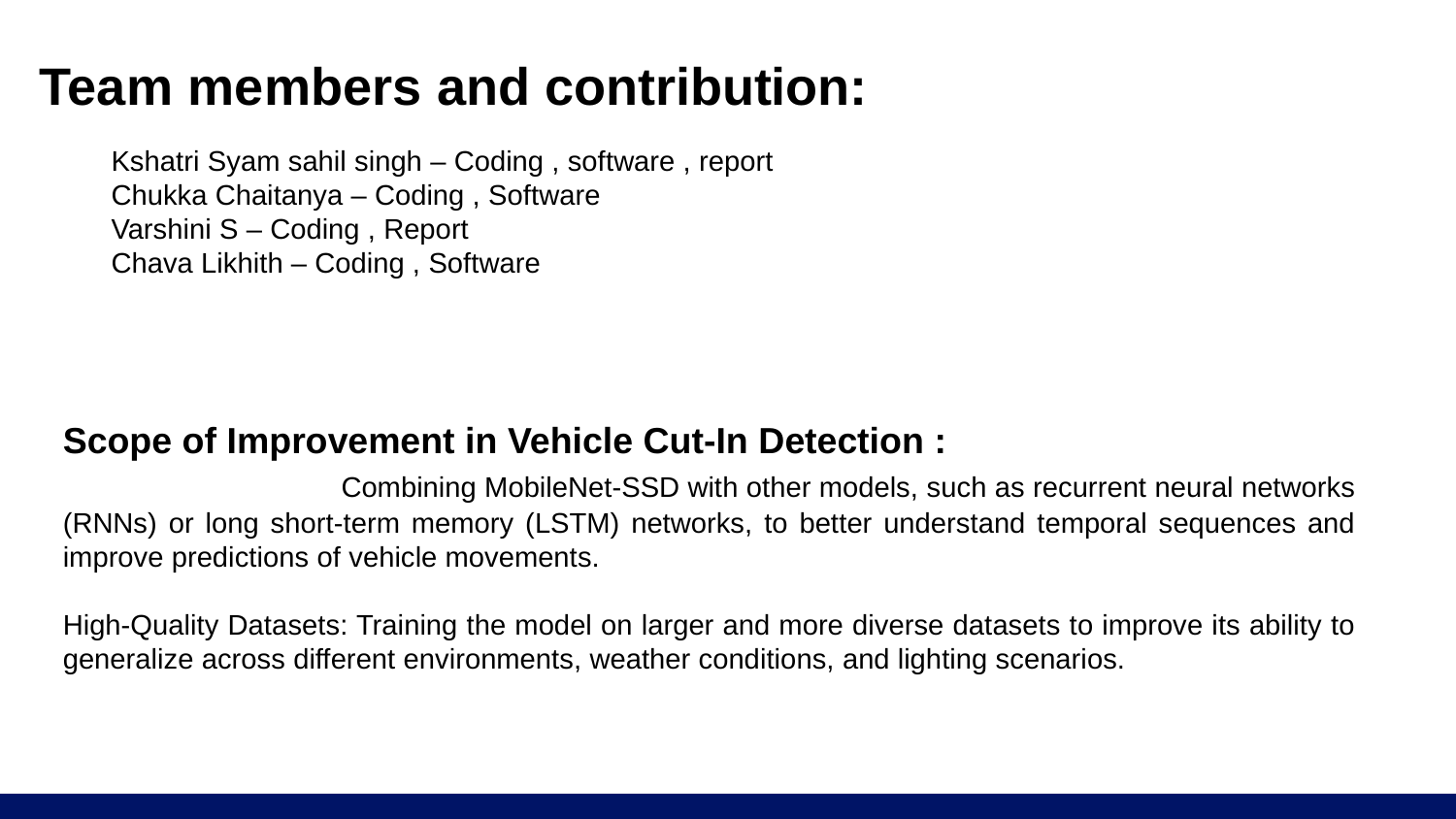

# Team members and contribution:
Kshatri Syam sahil singh – Coding , software , report
Chukka Chaitanya – Coding , Software
Varshini S – Coding , Report
Chava Likhith – Coding , Software
Scope of Improvement in Vehicle Cut-In Detection :
                           Combining MobileNet-SSD with other models, such as recurrent neural networks (RNNs) or long short-term memory (LSTM) networks, to better understand temporal sequences and improve predictions of vehicle movements.

High-Quality Datasets: Training the model on larger and more diverse datasets to improve its ability to generalize across different environments, weather conditions, and lighting scenarios.